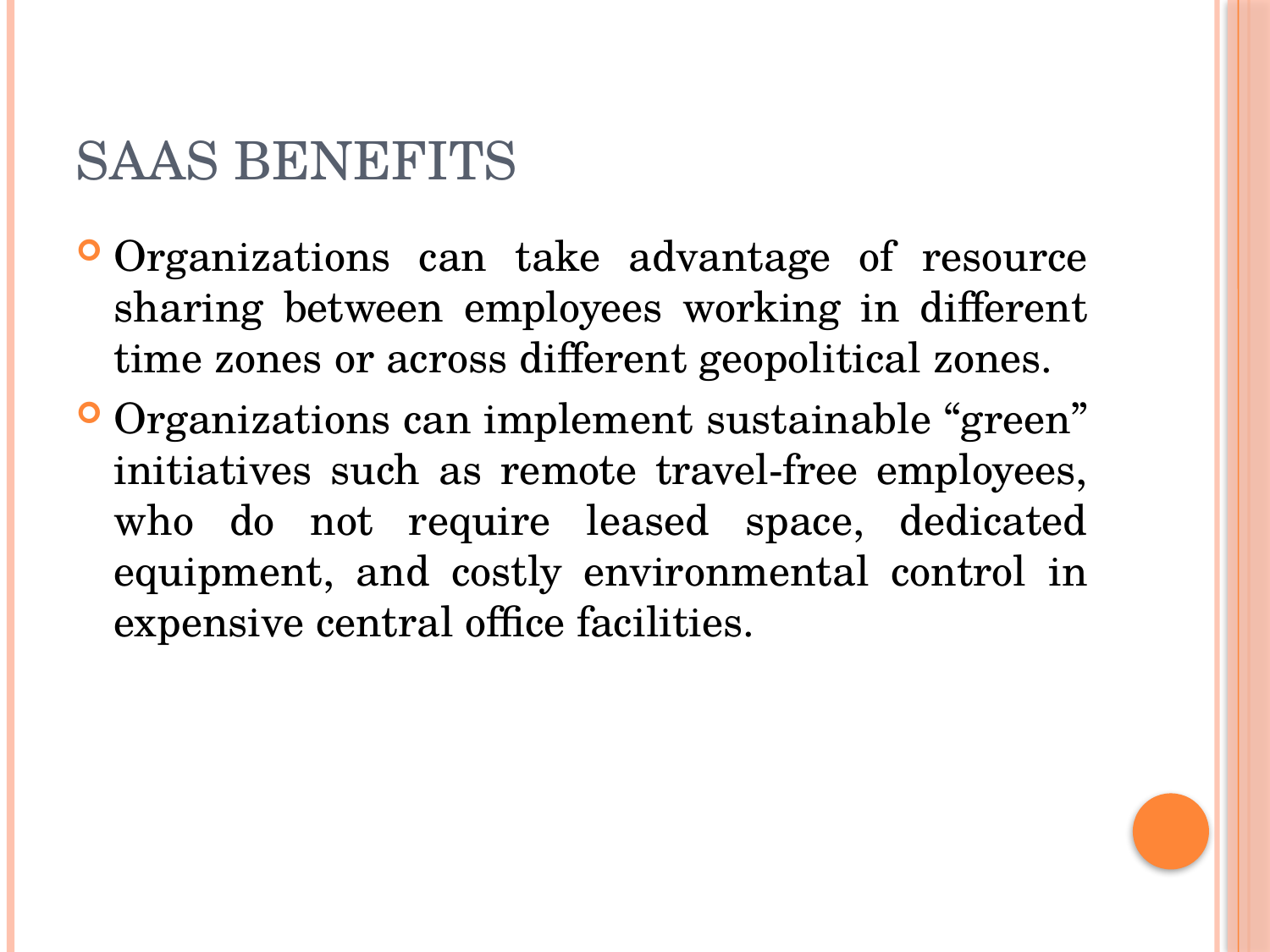

# SaaS Benefits
Organizations can take advantage of resource sharing between employees working in different time zones or across different geopolitical zones.
Organizations can implement sustainable “green” initiatives such as remote travel-free employees, who do not require leased space, dedicated equipment, and costly environmental control in expensive central office facilities.